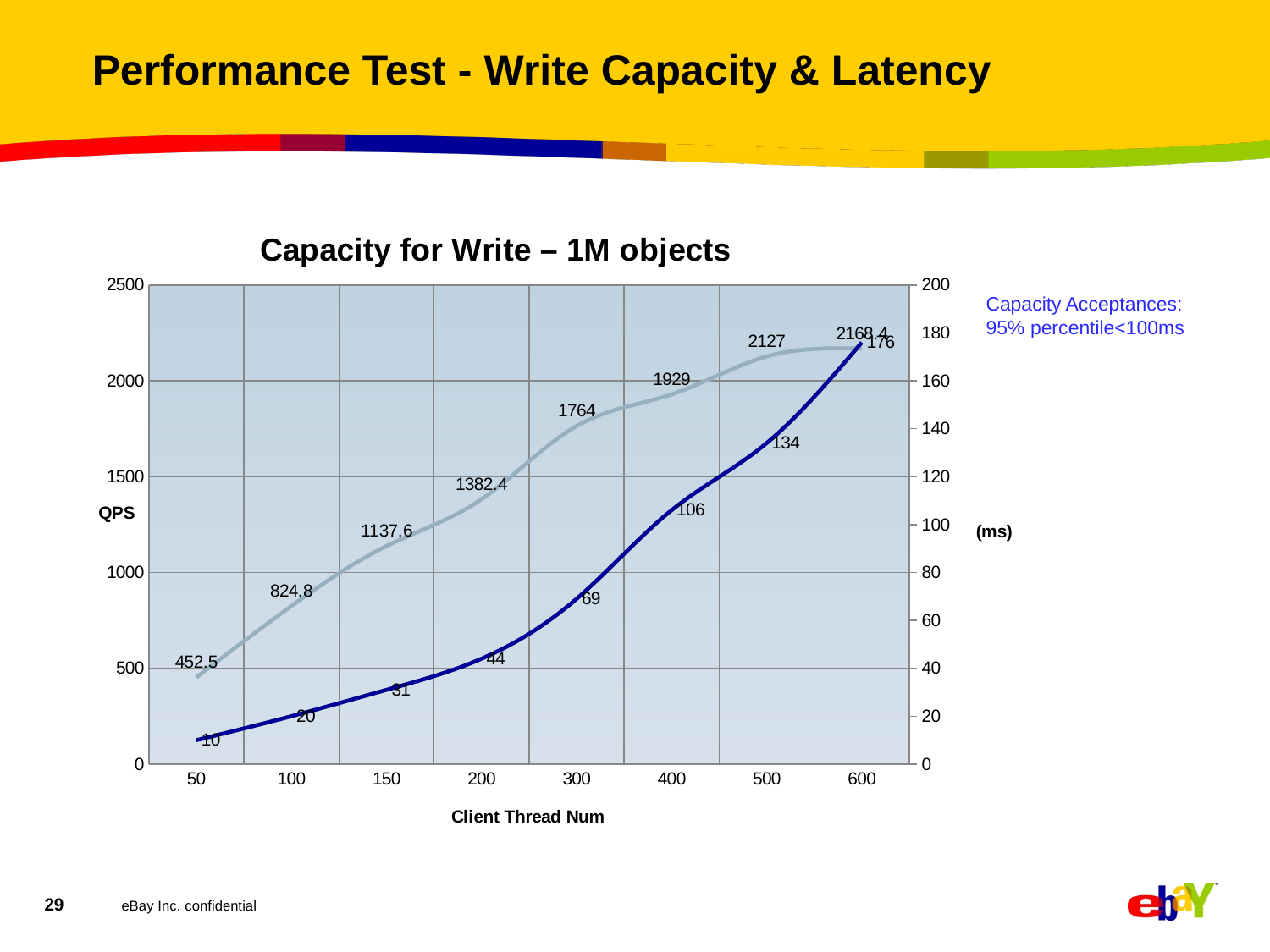

# Performance Test - Write Capacity & Latency

### Chart: Capacity for Write – 1M objects

| Category |  |  |
|---|---|---|
| 50 | 452.5 | 10.0 |
| 100 | 824.8 | 20.0 |
| 150 | 1137.6 | 31.0 |
| 200 | 1382.4 | 44.0 |
| 300 | 1764.0 | 69.0 |
| 400 | 1929.0 | 106.0 |
| 500 | 2127.0 | 134.0 |
| 600 | 2168.4 | 176.0 |
Capacity Acceptances:
95% percentile<100ms